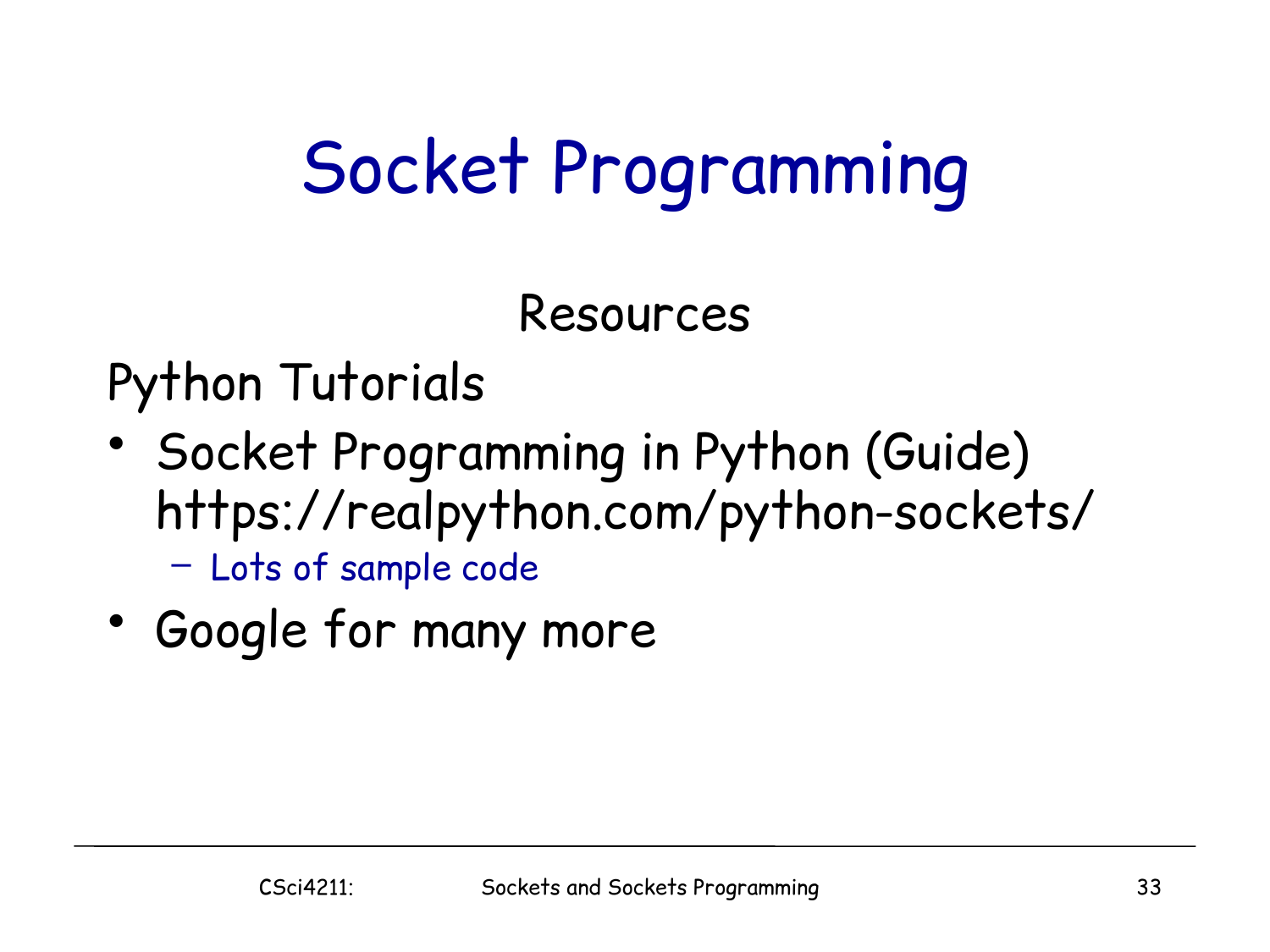

# Socket Programming
Resources
Python Tutorials
Socket Programming in Python (Guide)
https://realpython.com/python-sockets/
Lots of sample code
Google for many more
CSci4211:                    Sockets and Sockets Programming
33